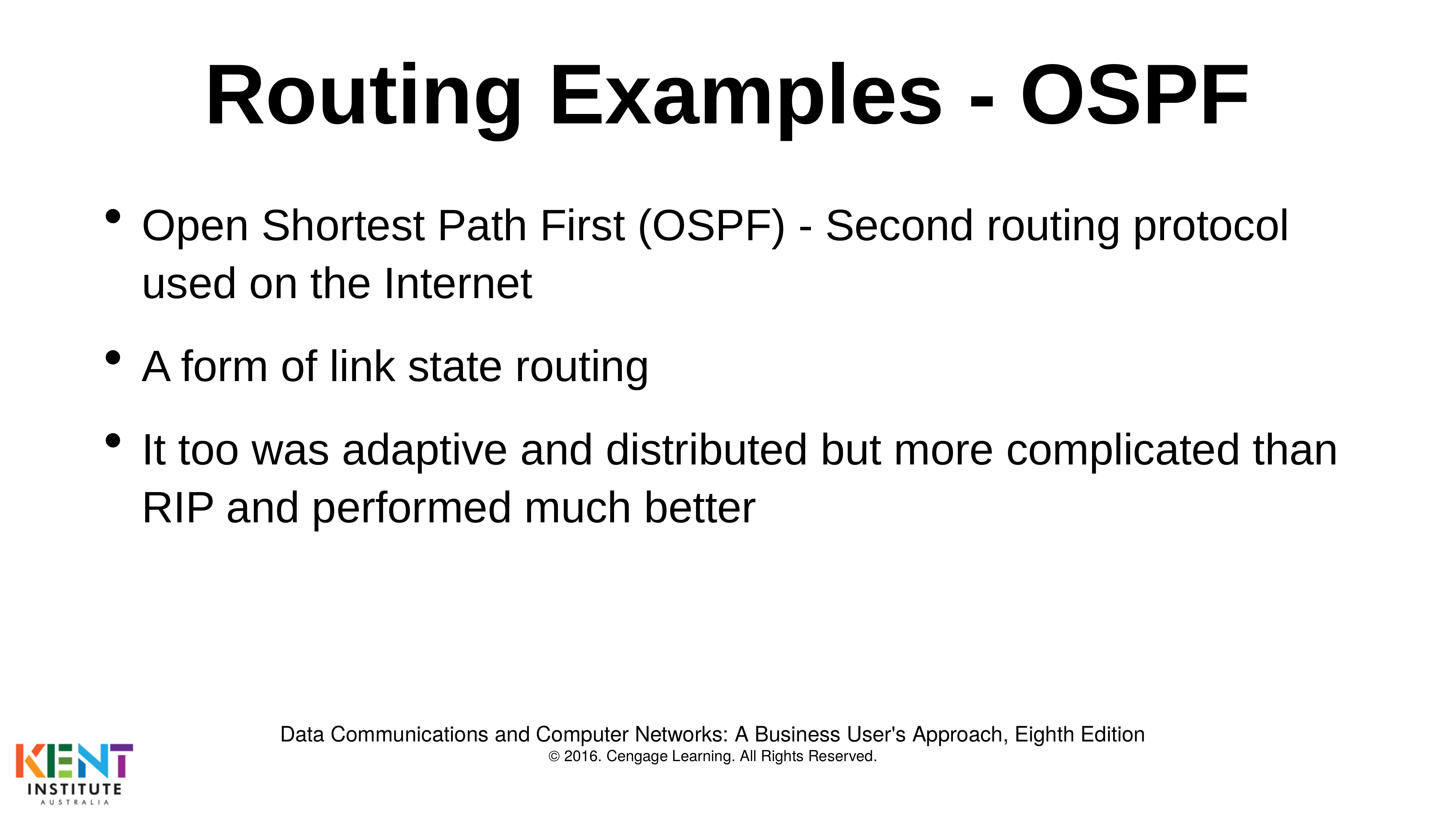

# Routing Examples - OSPF
Open Shortest Path First (OSPF) - Second routing protocol used on the Internet
A form of link state routing
It too was adaptive and distributed but more complicated than RIP and performed much better
Data Communications and Computer Networks: A Business User's Approach, Eighth Edition
© 2016. Cengage Learning. All Rights Reserved.